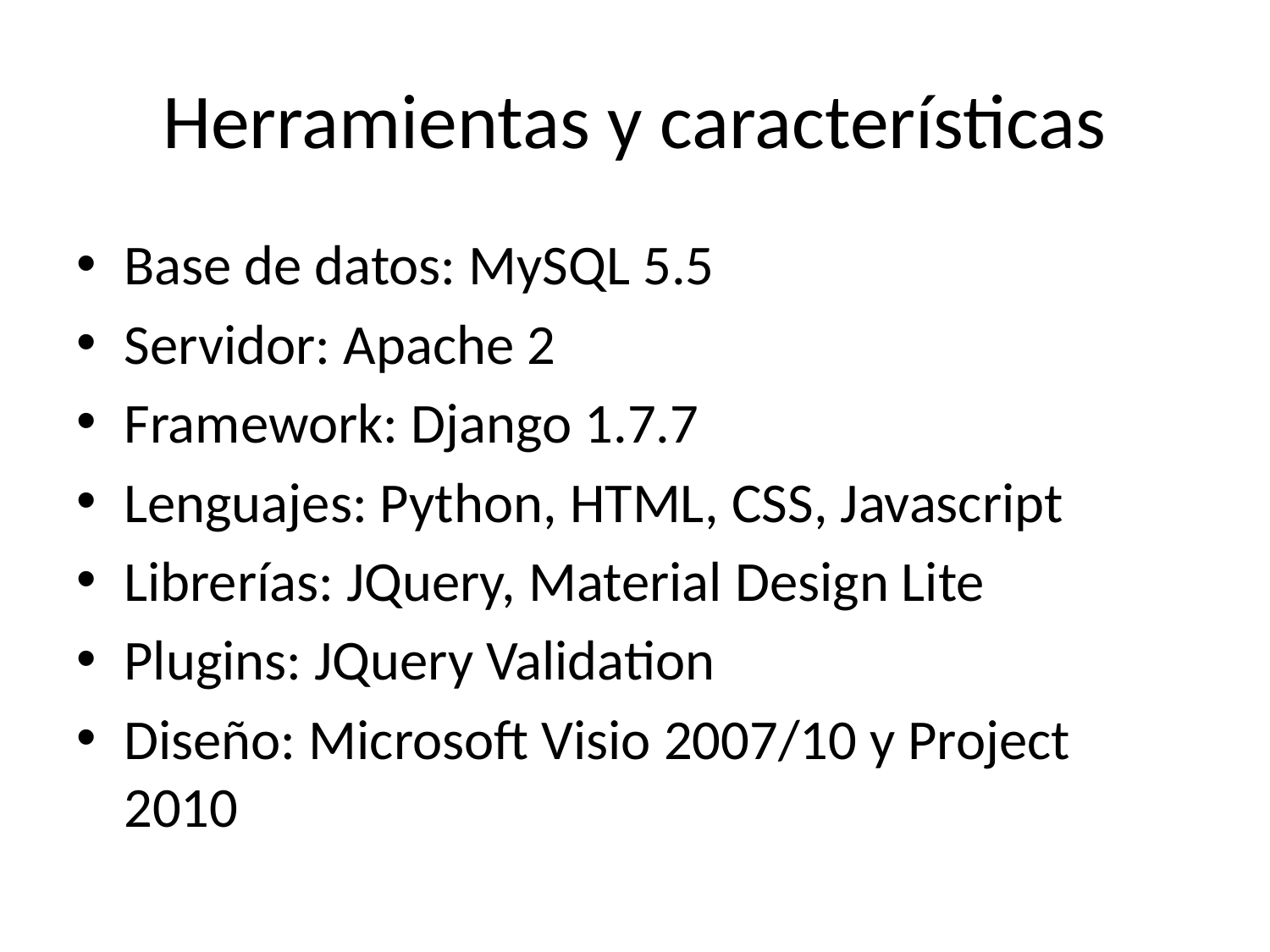

# Herramientas y características
Base de datos: MySQL 5.5
Servidor: Apache 2
Framework: Django 1.7.7
Lenguajes: Python, HTML, CSS, Javascript
Librerías: JQuery, Material Design Lite
Plugins: JQuery Validation
Diseño: Microsoft Visio 2007/10 y Project 2010